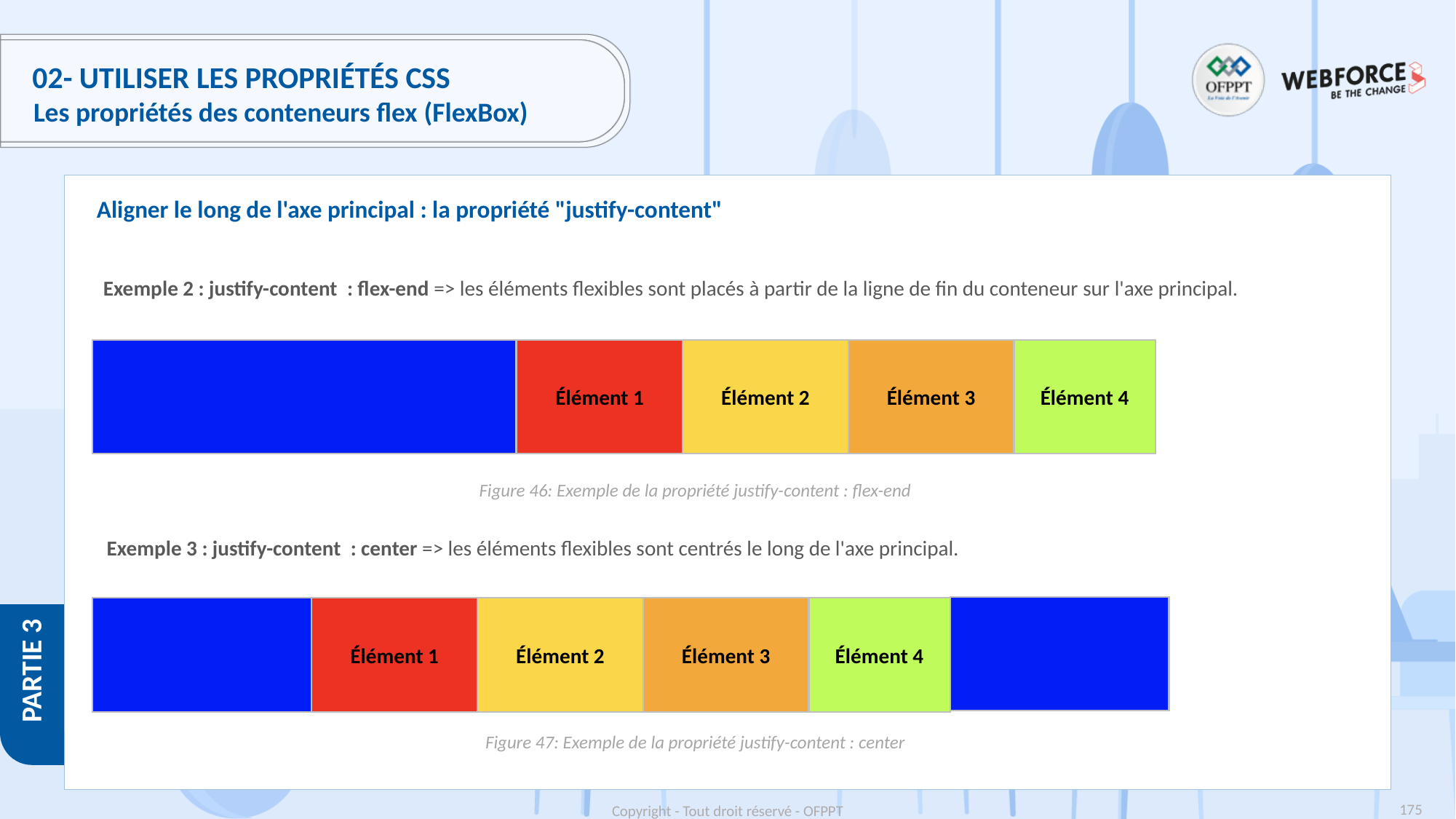

# 02- Utiliser les propriétés CSS
Les propriétés des conteneurs flex (FlexBox)
Aligner le long de l'axe principal : la propriété "justify-content"

Exemple 2 : justify-content  : flex-end => les éléments flexibles sont placés à partir de la ligne de fin du conteneur sur l'axe principal.

Élément 1
Élément 2
Élément 3
Élément 4
Figure 46: Exemple de la propriété justify-content : flex-end
Exemple 3 : justify-content  : center => les éléments flexibles sont centrés le long de l'axe principal.

Élément 1
Élément 2
Élément 3
Élément 4
Figure 47: Exemple de la propriété justify-content : center